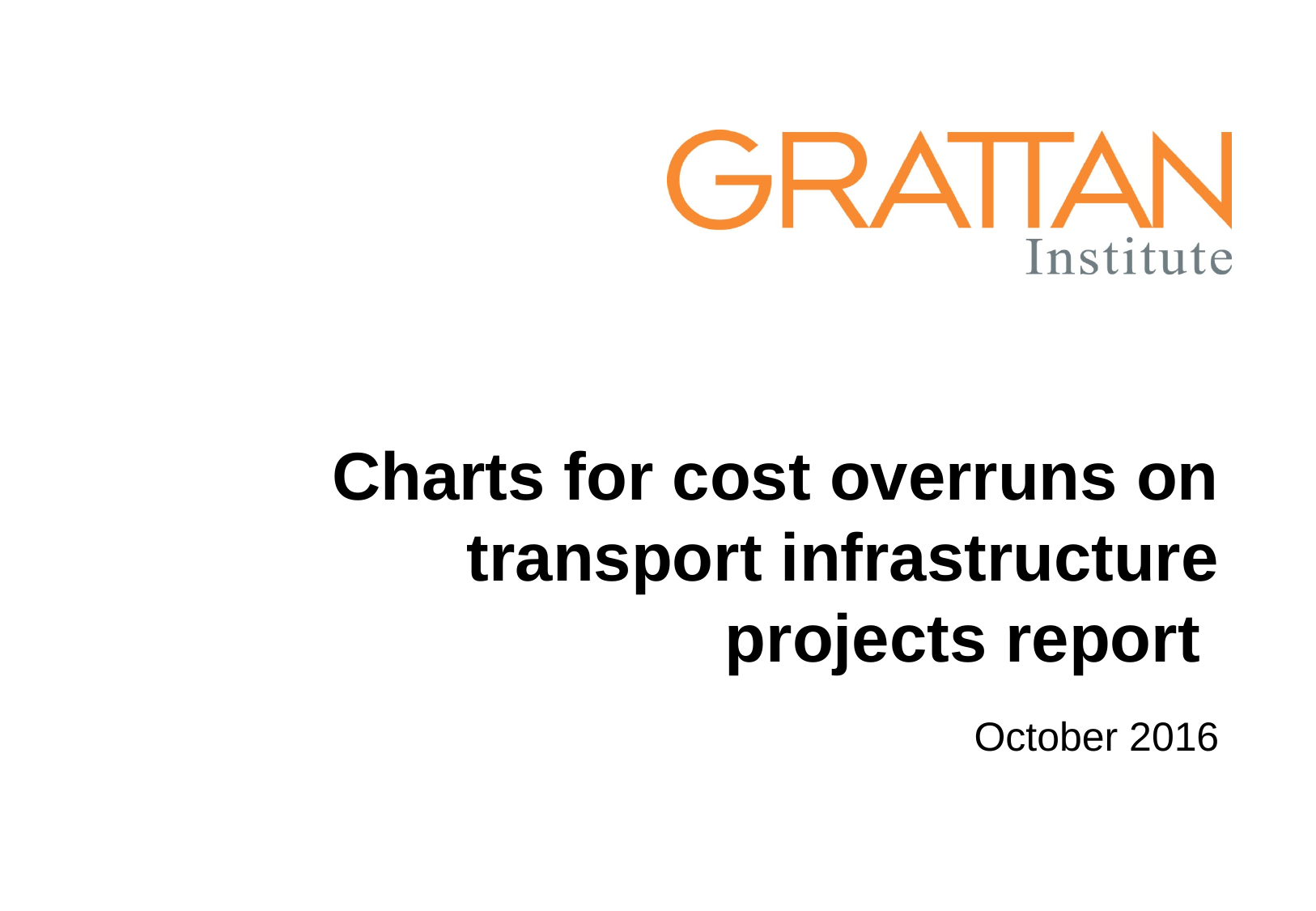

# Charts for cost overruns on transport infrastructure projects report
October 2016